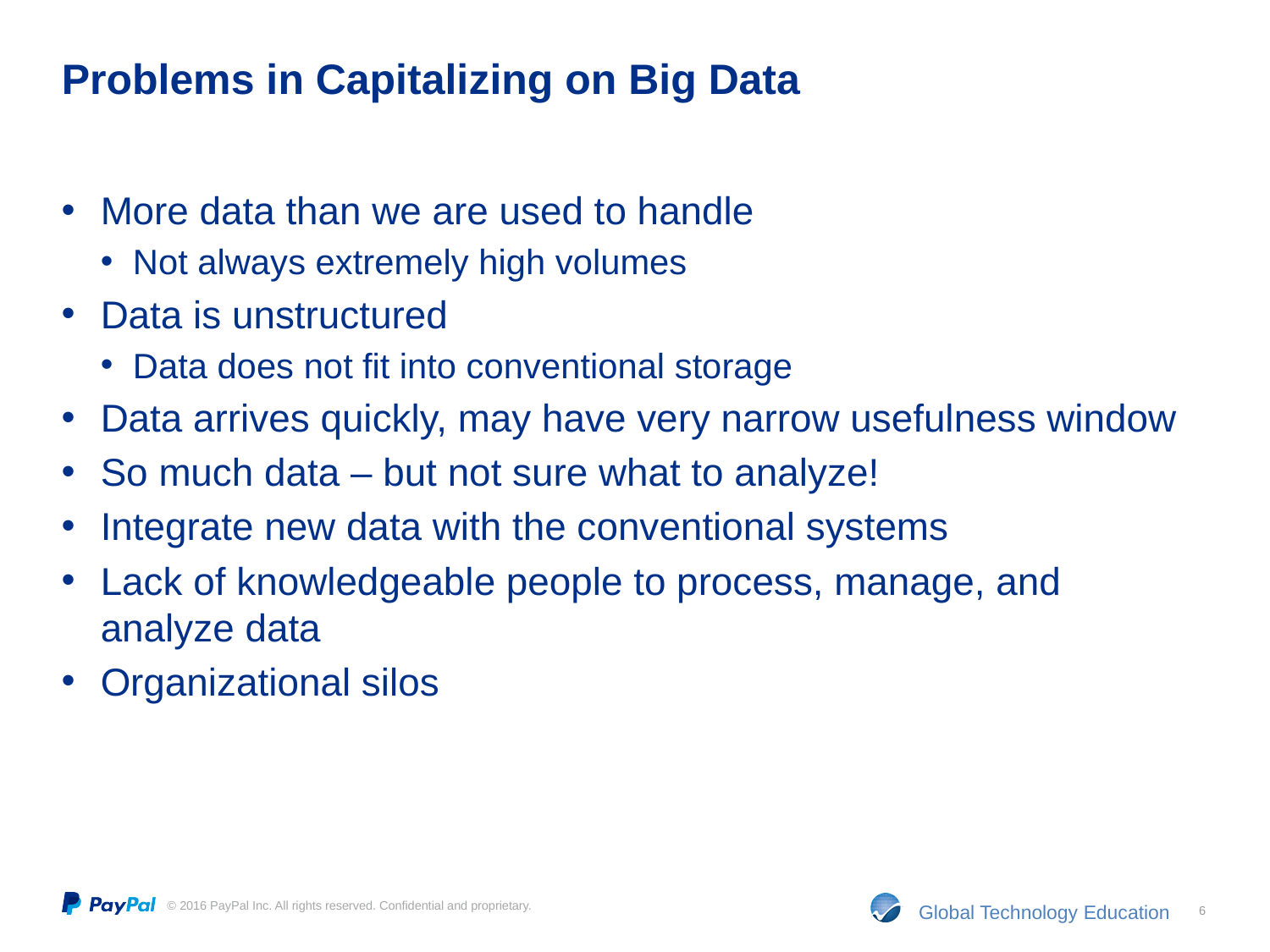

# Problems in Capitalizing on Big Data
More data than we are used to handle
Not always extremely high volumes
Data is unstructured
Data does not fit into conventional storage
Data arrives quickly, may have very narrow usefulness window
So much data – but not sure what to analyze!
Integrate new data with the conventional systems
Lack of knowledgeable people to process, manage, and analyze data
Organizational silos

6